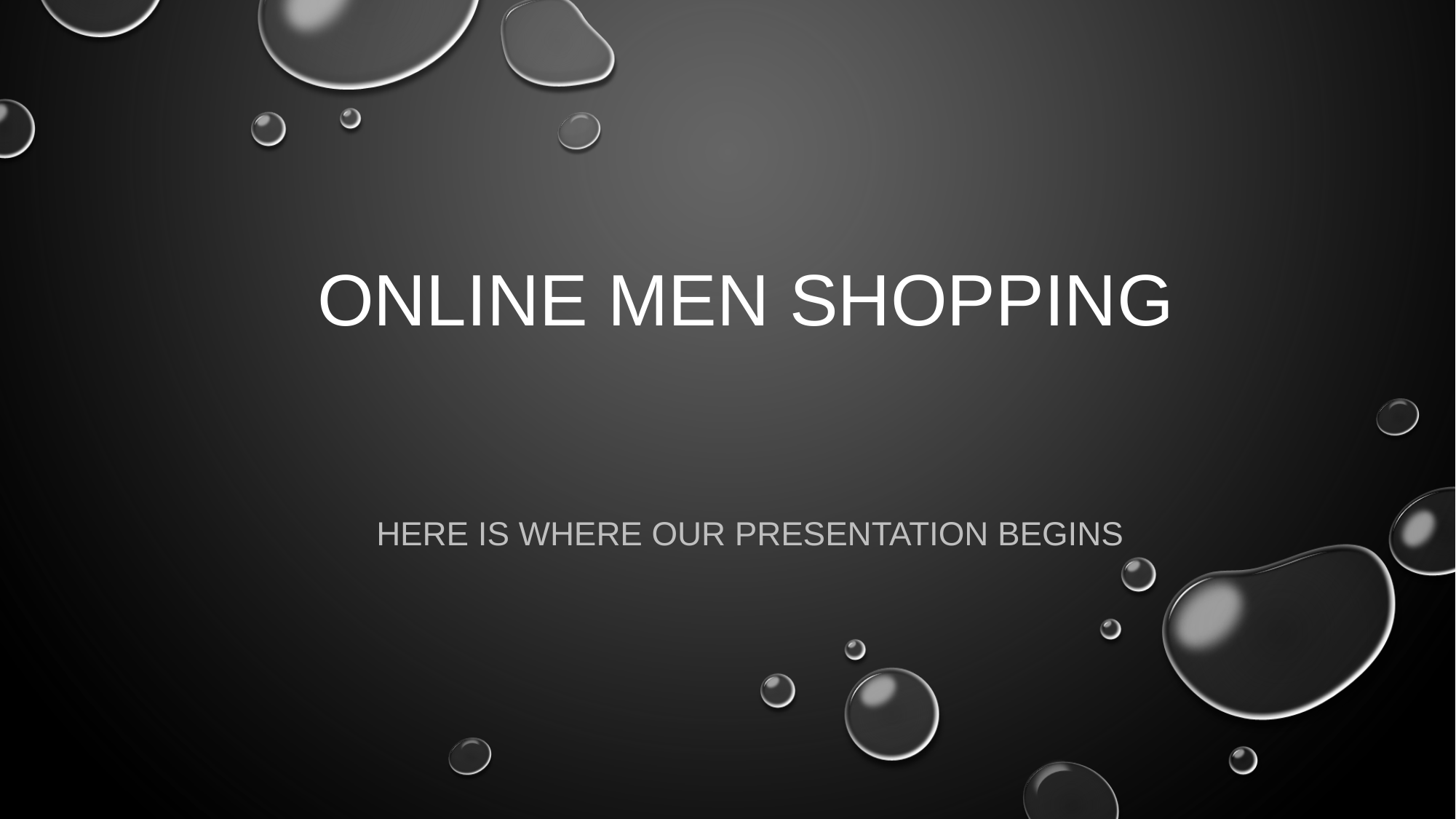

# Online men shopping
Here is where our presentation begins